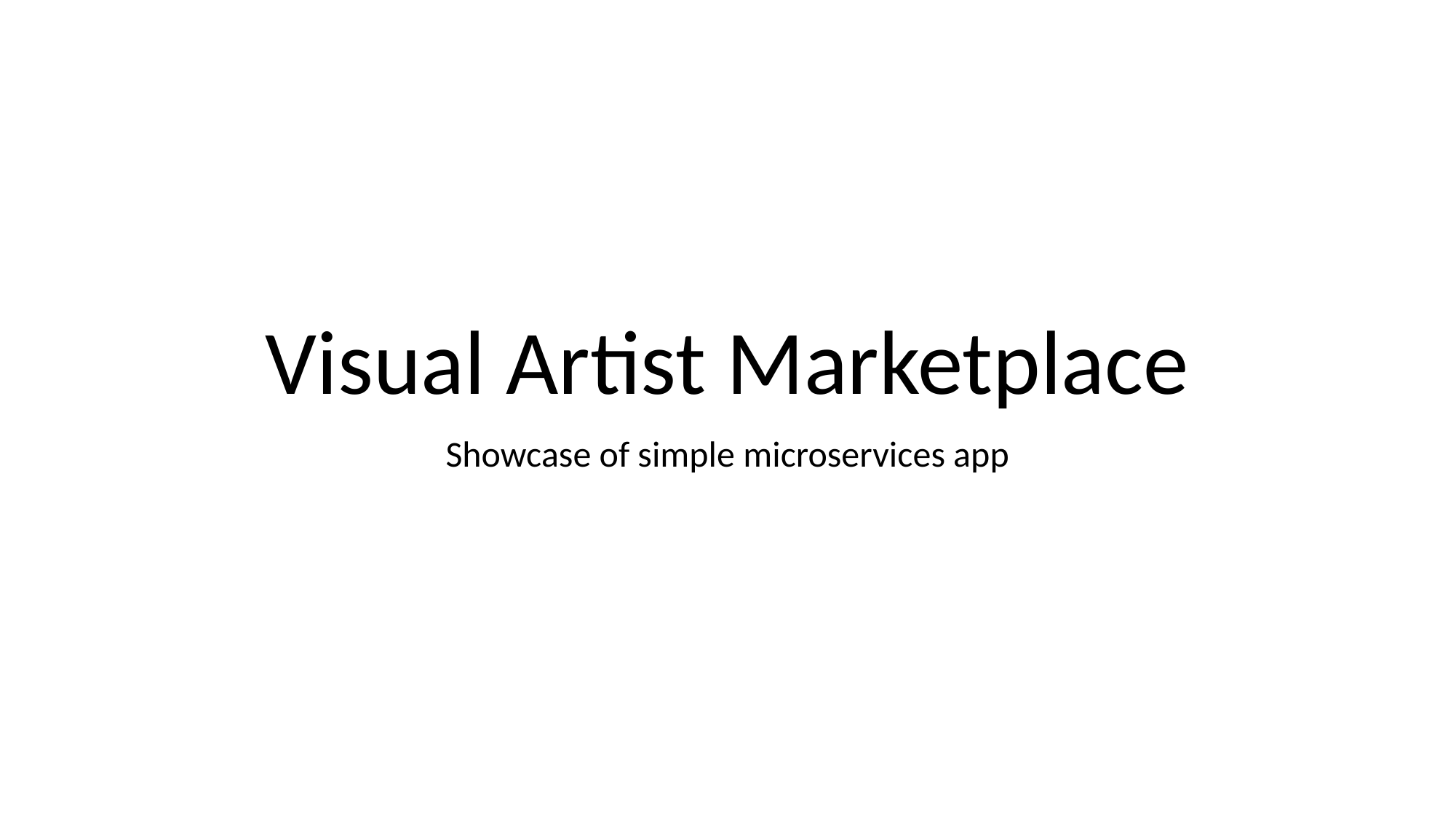

# Visual Artist Marketplace
Showcase of simple microservices app